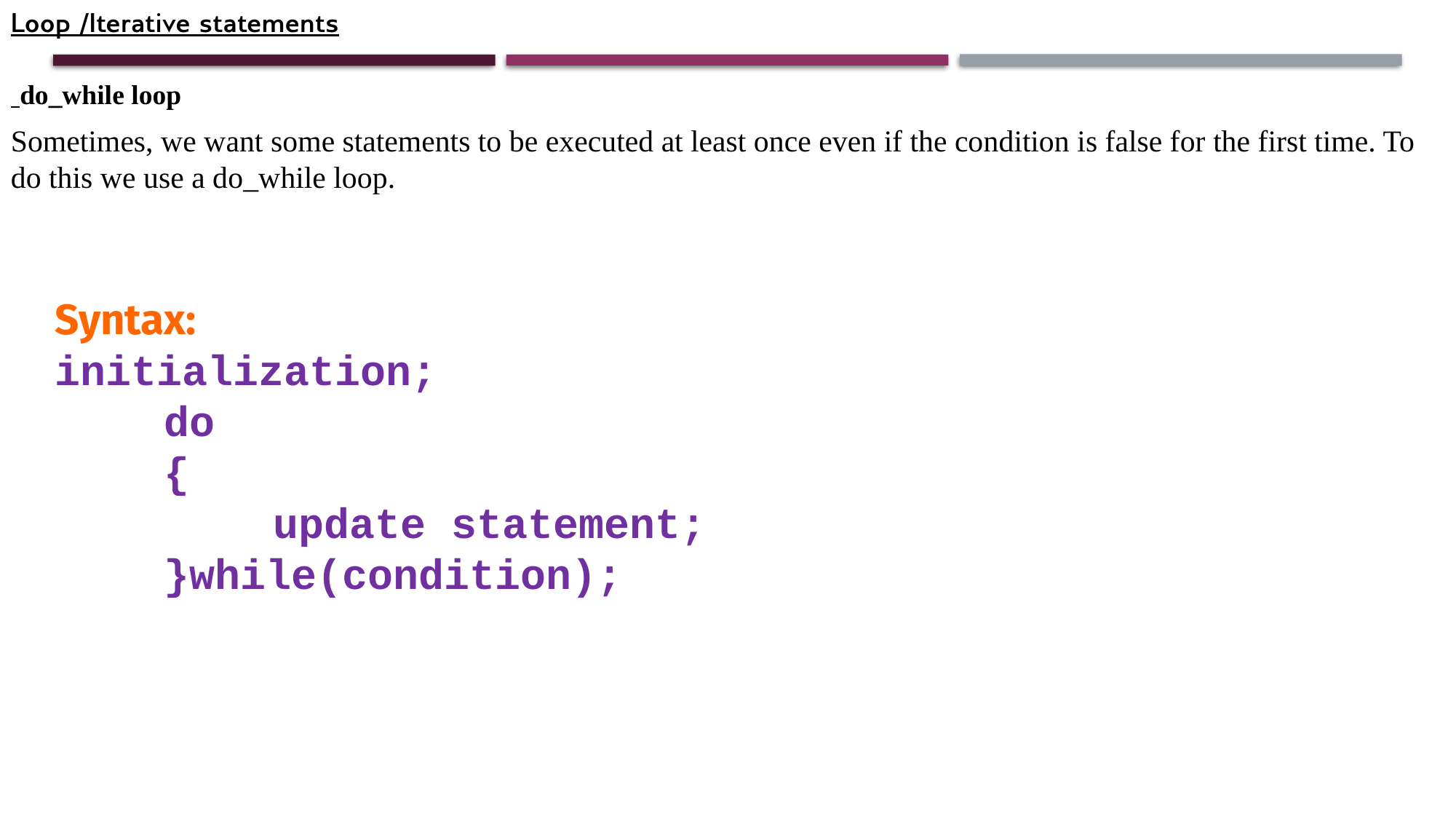

Loop /Iterative statements

 do_while loop
Sometimes, we want some statements to be executed at least once even if the condition is false for the first time. To do this we use a do_while loop.
Syntax:
initialization;
	do
	{
		update statement;
	}while(condition);